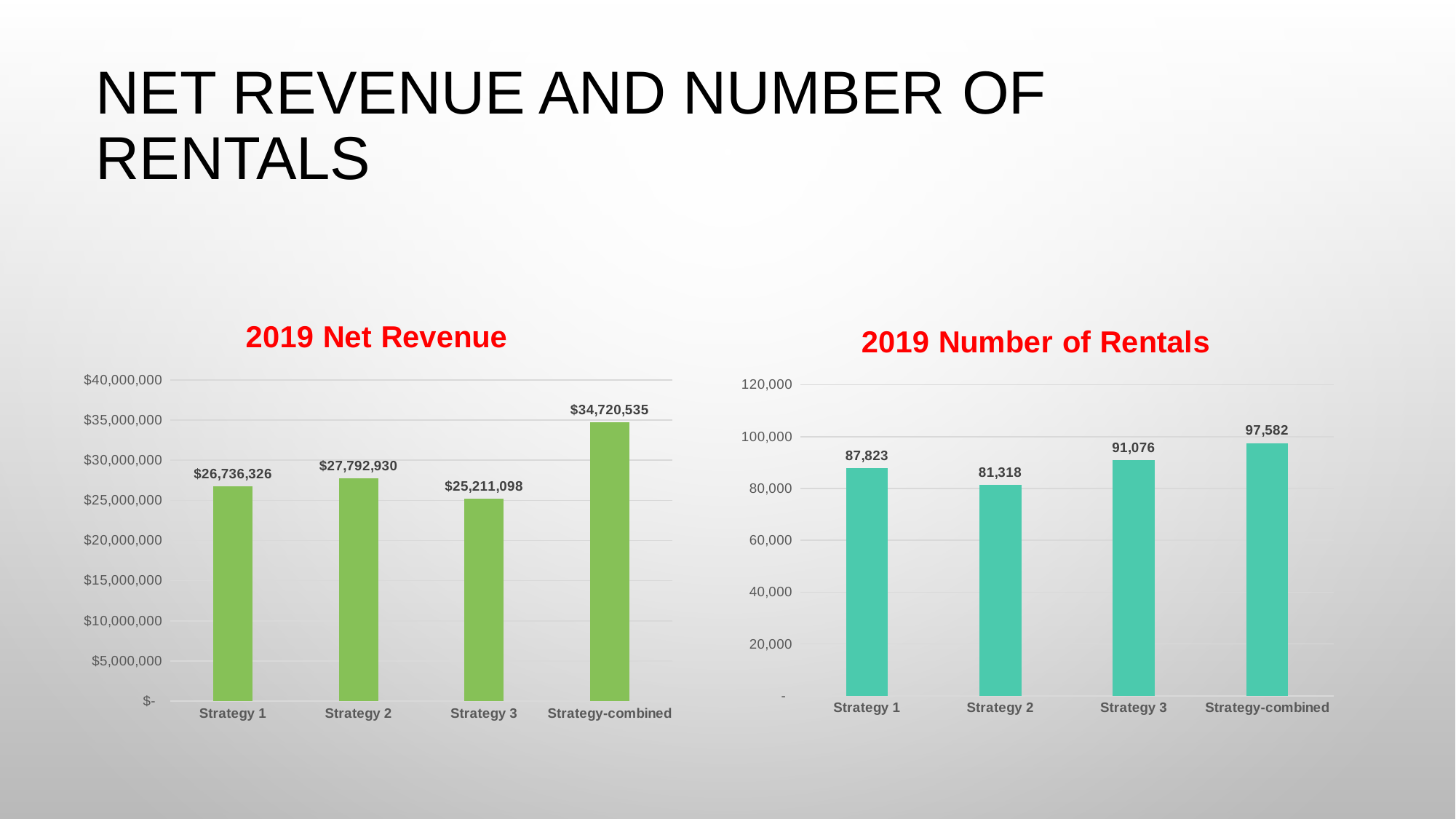

# net revenue and number of rentals

### Chart: 2019 Net Revenue

| Category |  |
|---|---|
| Strategy 1 | 26736325.63999995 |
| Strategy 2 | 27792929.77999994 |
| Strategy 3 | 25211098.169600137 |
| Strategy-combined | 34720535.42960013 |

### Chart: 2019 Number of Rentals

| Category |  |
|---|---|
| Strategy 1 | 87823.44000000002 |
| Strategy 2 | 81318.0 |
| Strategy 3 | 91076.16000000002 |
| Strategy-combined | 97581.60000000003 |